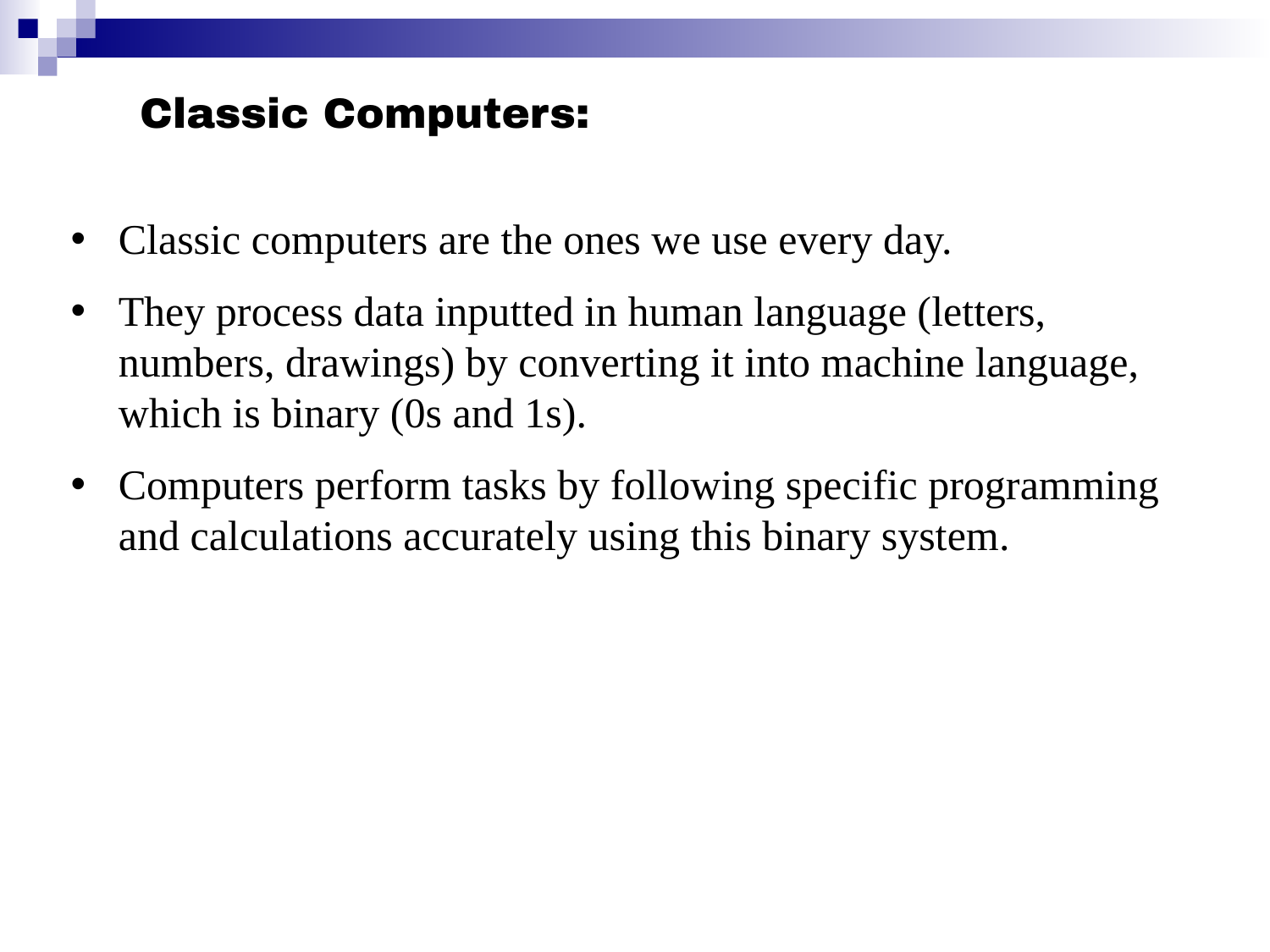

# Classic Computers:
Classic computers are the ones we use every day.
They process data inputted in human language (letters, numbers, drawings) by converting it into machine language, which is binary (0s and 1s).
Computers perform tasks by following specific programming and calculations accurately using this binary system.